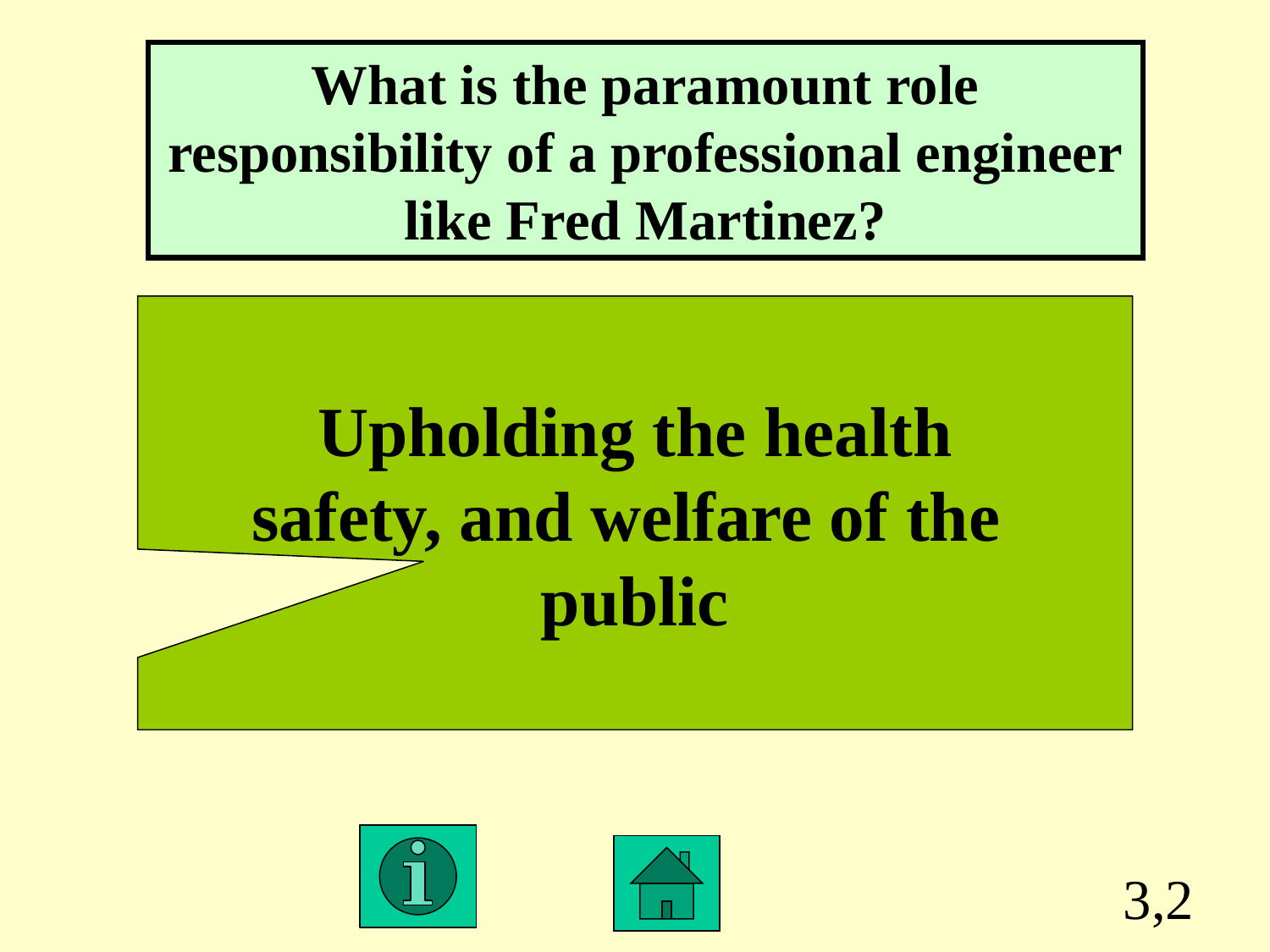

What is the paramount role responsibility of a professional engineer like Fred Martinez?
Upholding the health
safety, and welfare of the
public

3,2